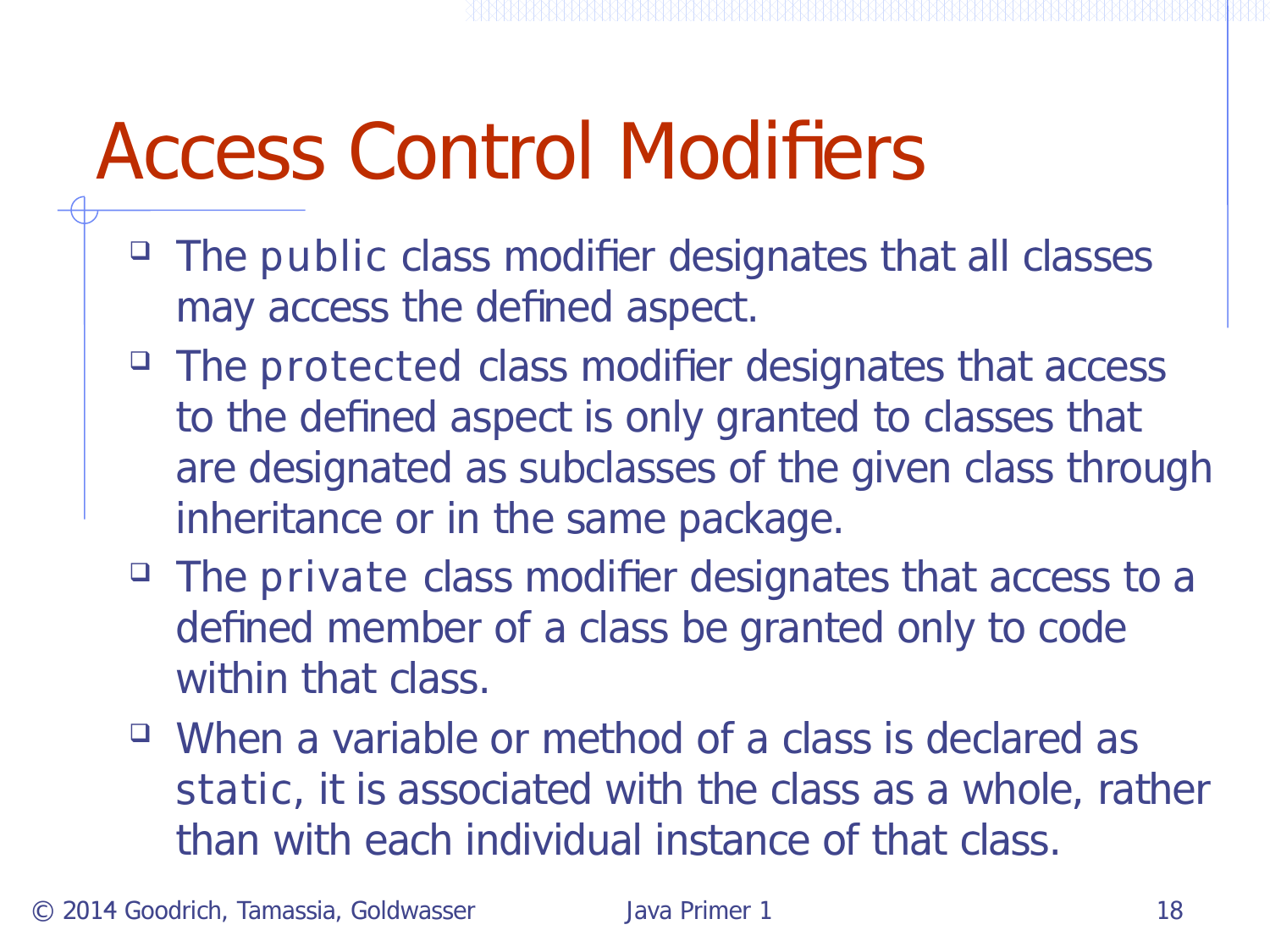

# Access Control Modifiers
The public class modifier designates that all classes may access the defined aspect.
The protected class modifier designates that access to the defined aspect is only granted to classes that are designated as subclasses of the given class through inheritance or in the same package.
The private class modifier designates that access to a defined member of a class be granted only to code within that class.
When a variable or method of a class is declared as static, it is associated with the class as a whole, rather than with each individual instance of that class.
© 2014 Goodrich, Tamassia, Goldwasser
Java Primer 1
18